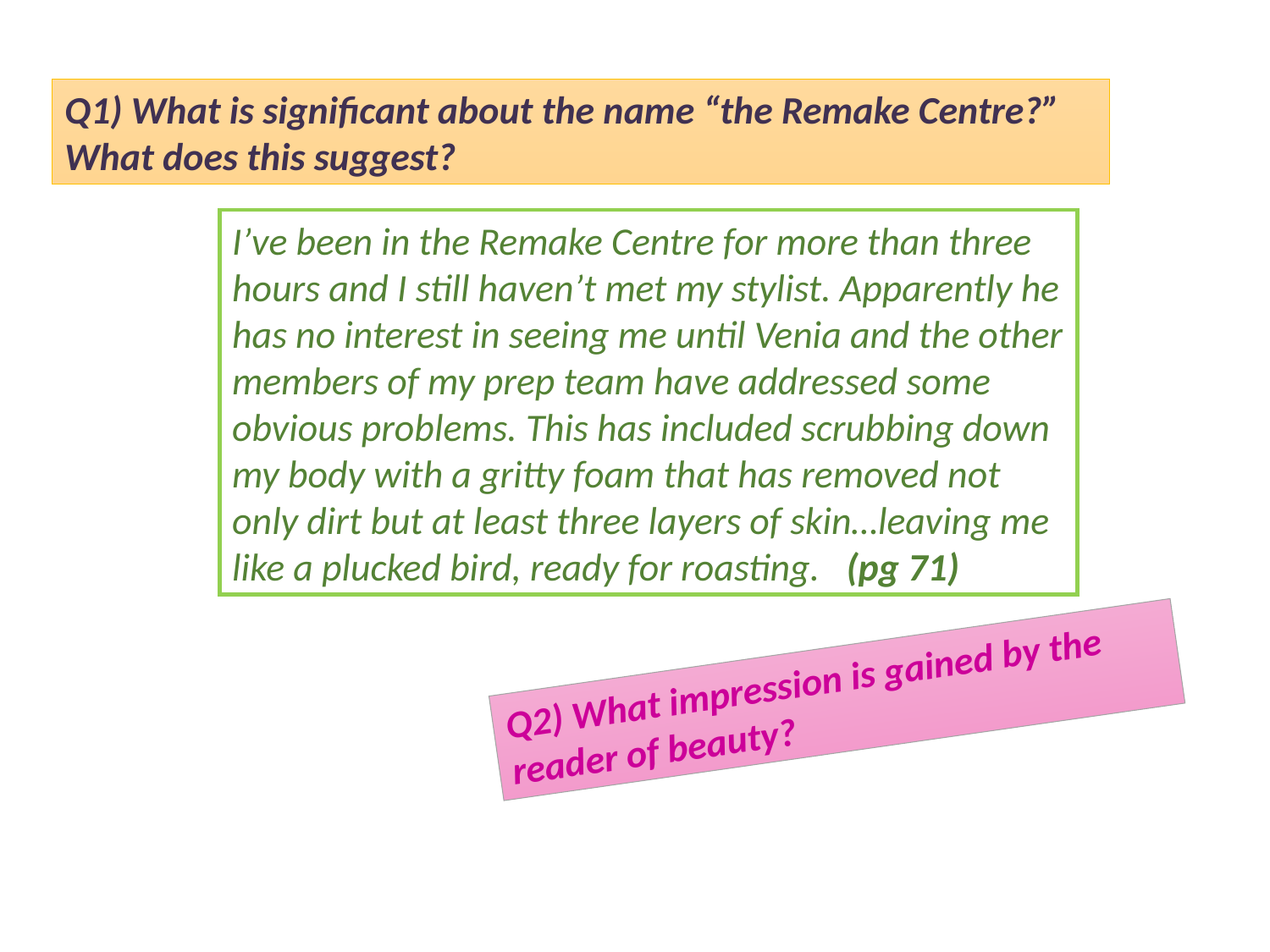

Q1) What is significant about the name “the Remake Centre?” What does this suggest?
I’ve been in the Remake Centre for more than three hours and I still haven’t met my stylist. Apparently he has no interest in seeing me until Venia and the other members of my prep team have addressed some obvious problems. This has included scrubbing down my body with a gritty foam that has removed not only dirt but at least three layers of skin…leaving me like a plucked bird, ready for roasting.   (pg 71)
Q2) What impression is gained by the reader of beauty?